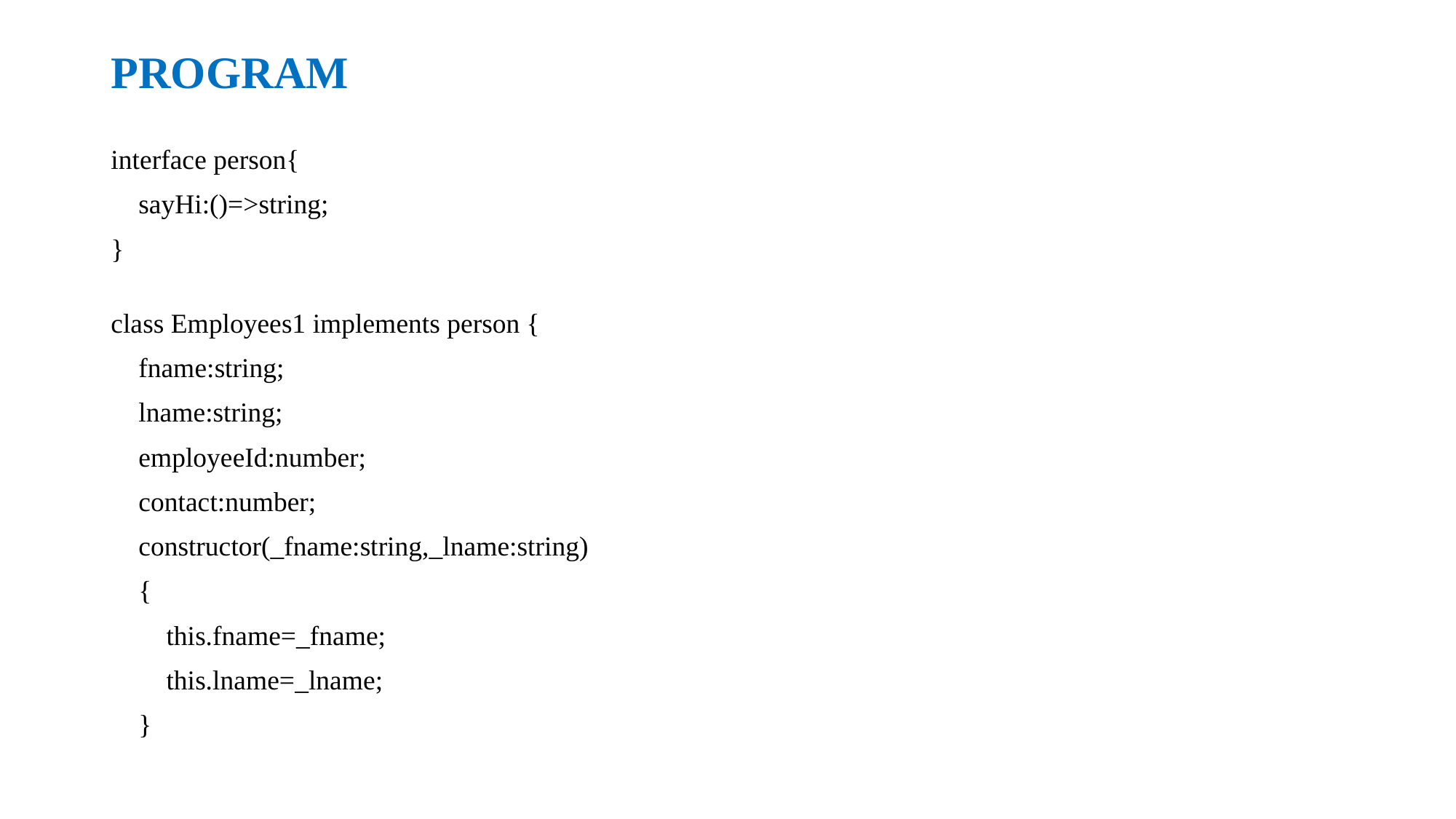

# PROGRAM
interface person{
    sayHi:()=>string;
}
class Employees1 implements person {
    fname:string;
    lname:string;
    employeeId:number;
    contact:number;
    constructor(_fname:string,_lname:string)
    {
        this.fname=_fname;
        this.lname=_lname;
    }